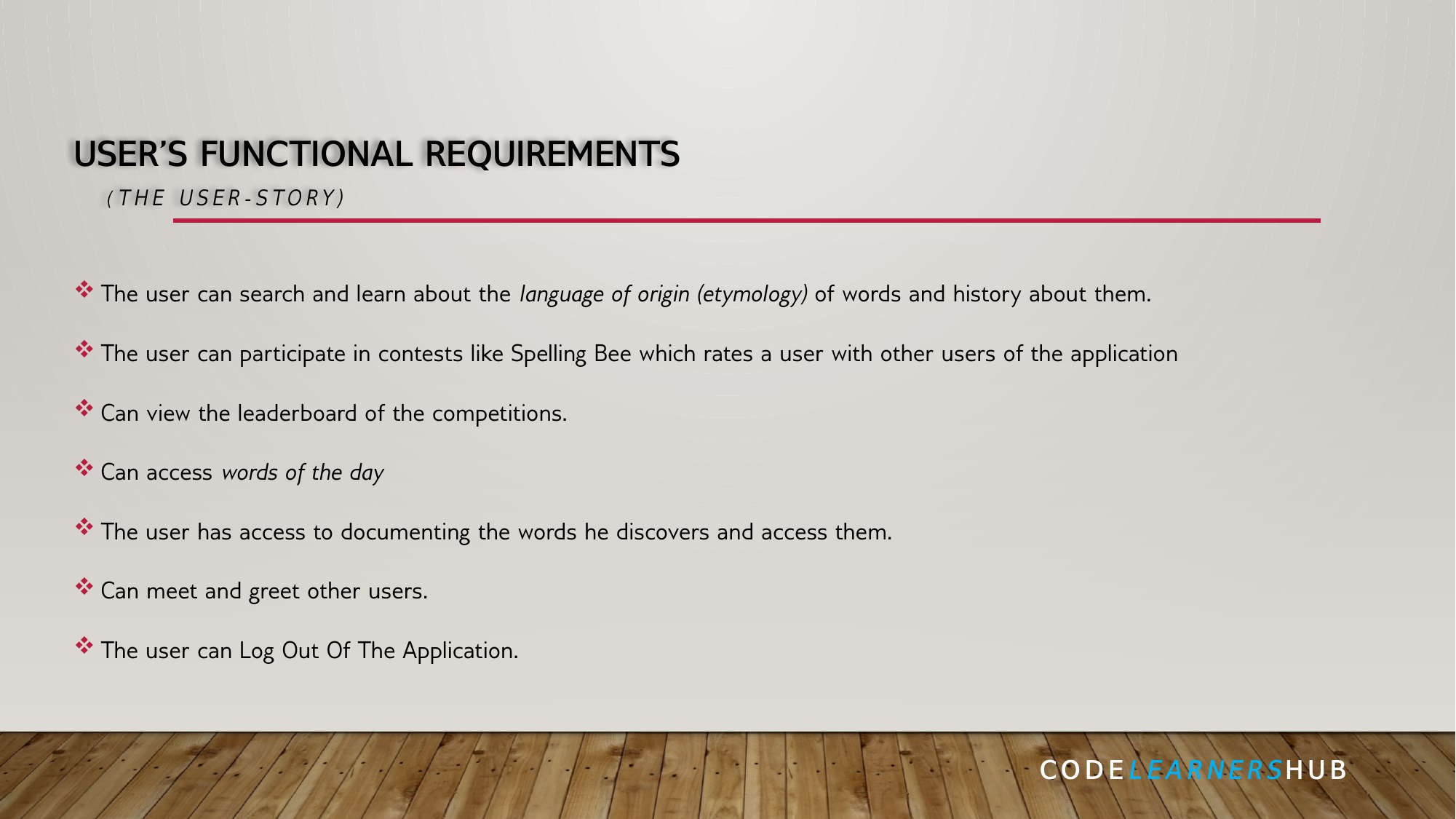

# User’s Functional Requirements ( The User-Story)
The user can search and learn about the language of origin (etymology) of words and history about them.
The user can participate in contests like Spelling Bee which rates a user with other users of the application
Can view the leaderboard of the competitions.
Can access words of the day
The user has access to documenting the words he discovers and access them.
Can meet and greet other users.
The user can Log Out Of The Application.

     CODELEARNERSHUB